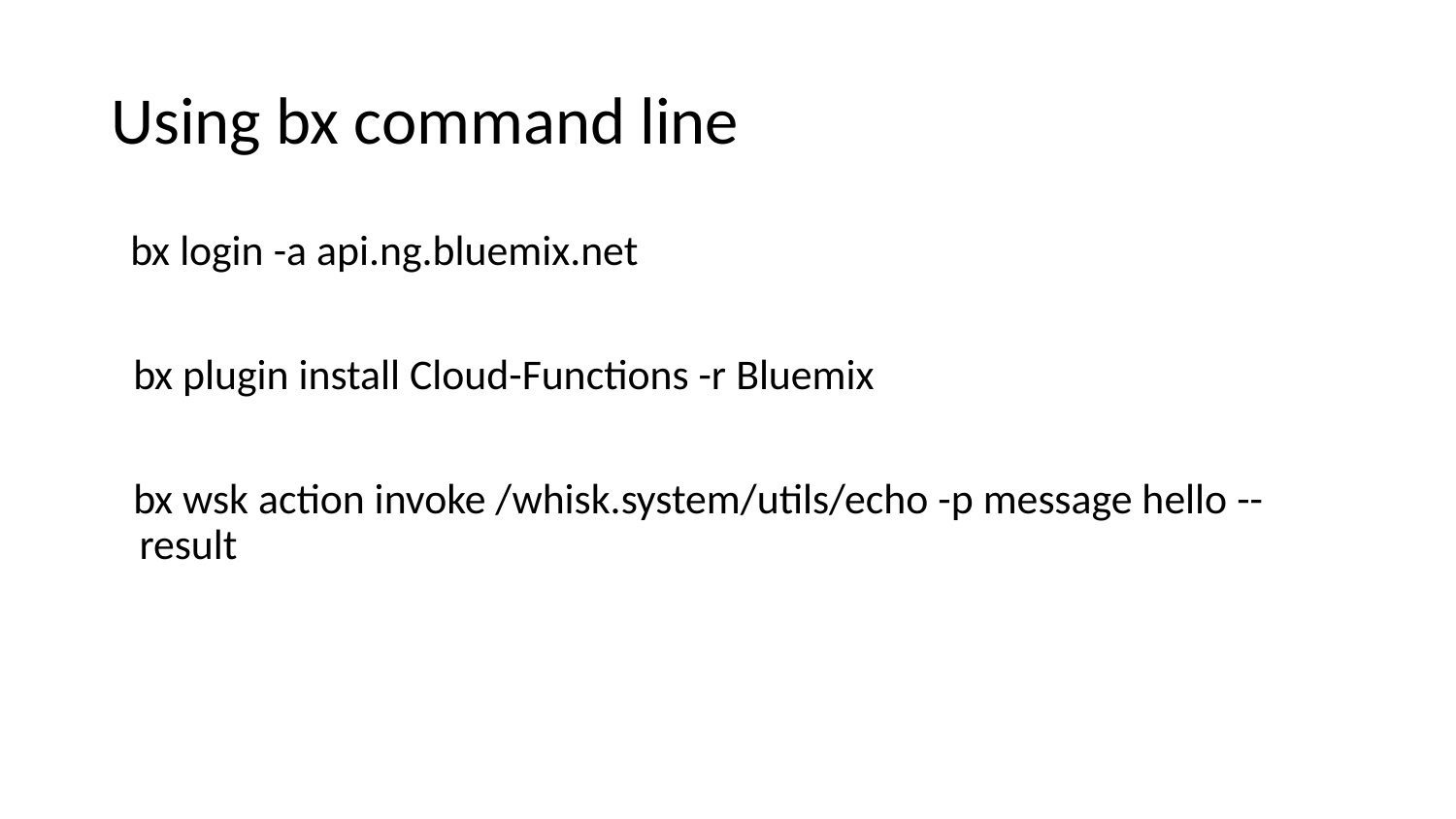

# Using bx command line
  bx login -a api.ng.bluemix.net

bx plugin install Cloud-Functions -r Bluemix

bx wsk action invoke /whisk.system/utils/echo -p message hello --result